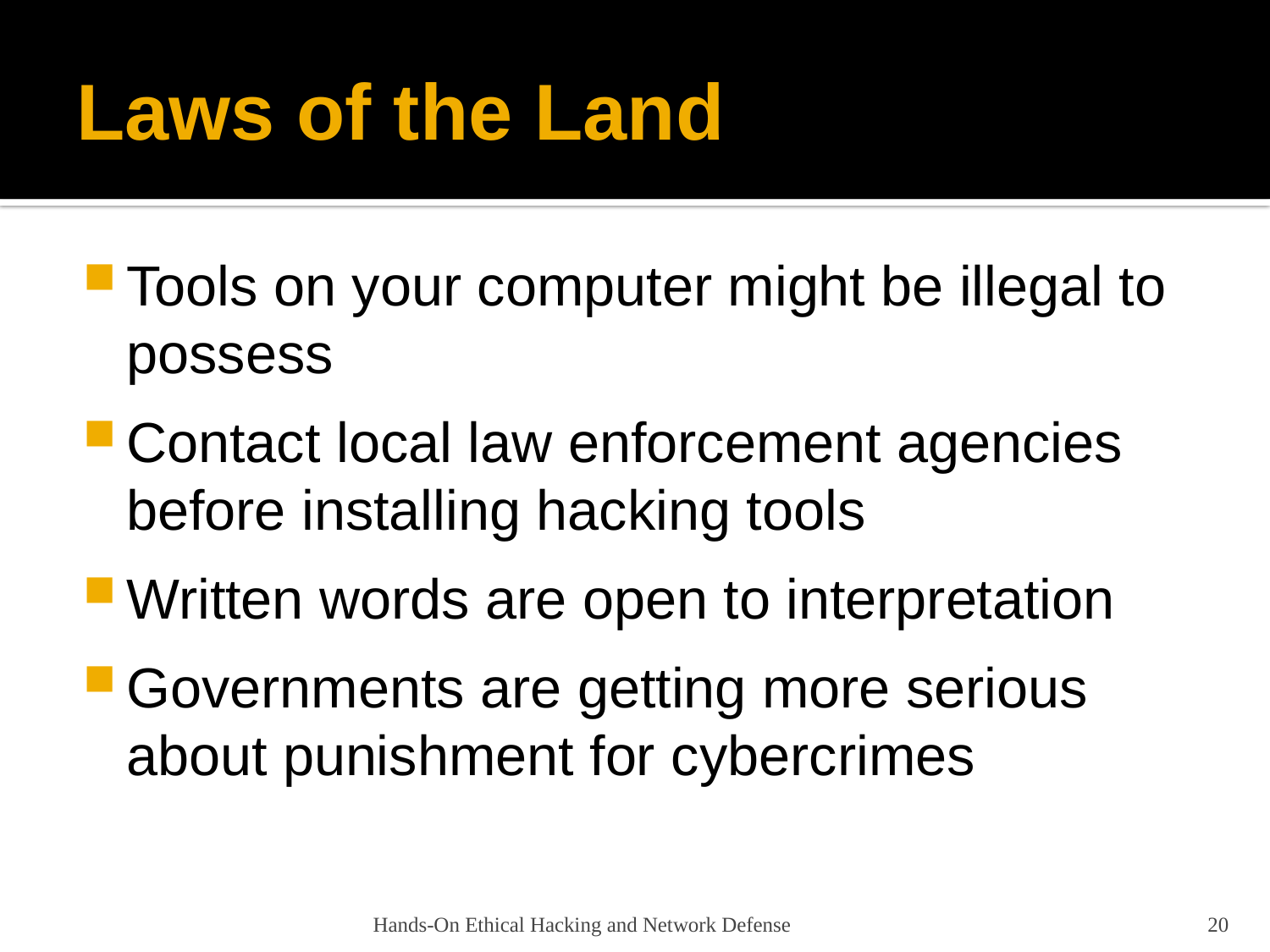

# Laws of the Land
Tools on your computer might be illegal to possess
Contact local law enforcement agencies before installing hacking tools
Written words are open to interpretation
Governments are getting more serious about punishment for cybercrimes

Hands-On Ethical Hacking and Network Defense
20